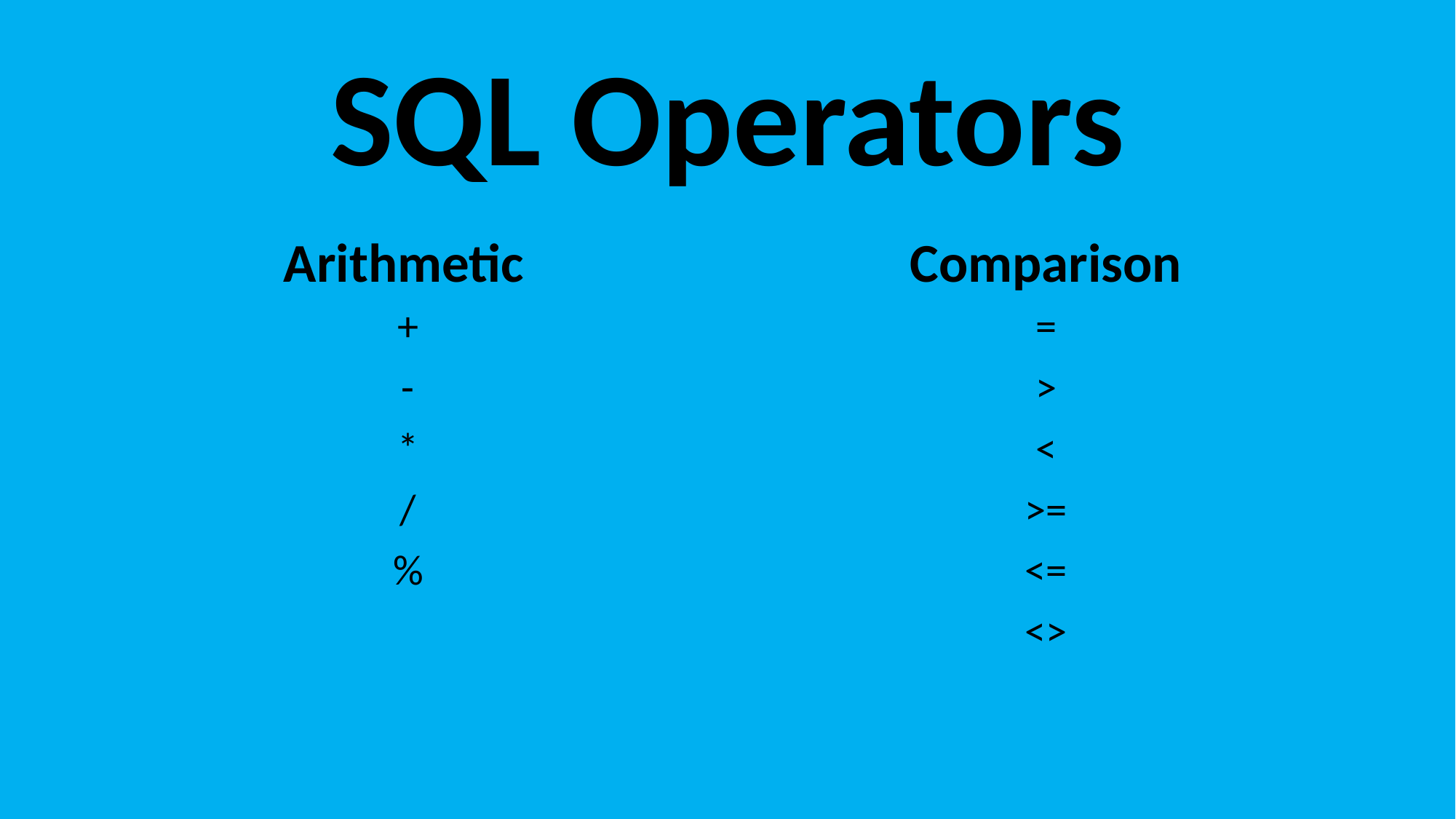

# SQL Operators
Arithmetic
Comparison
+
-
*
/
%
=
>
<
>=
<=
<>